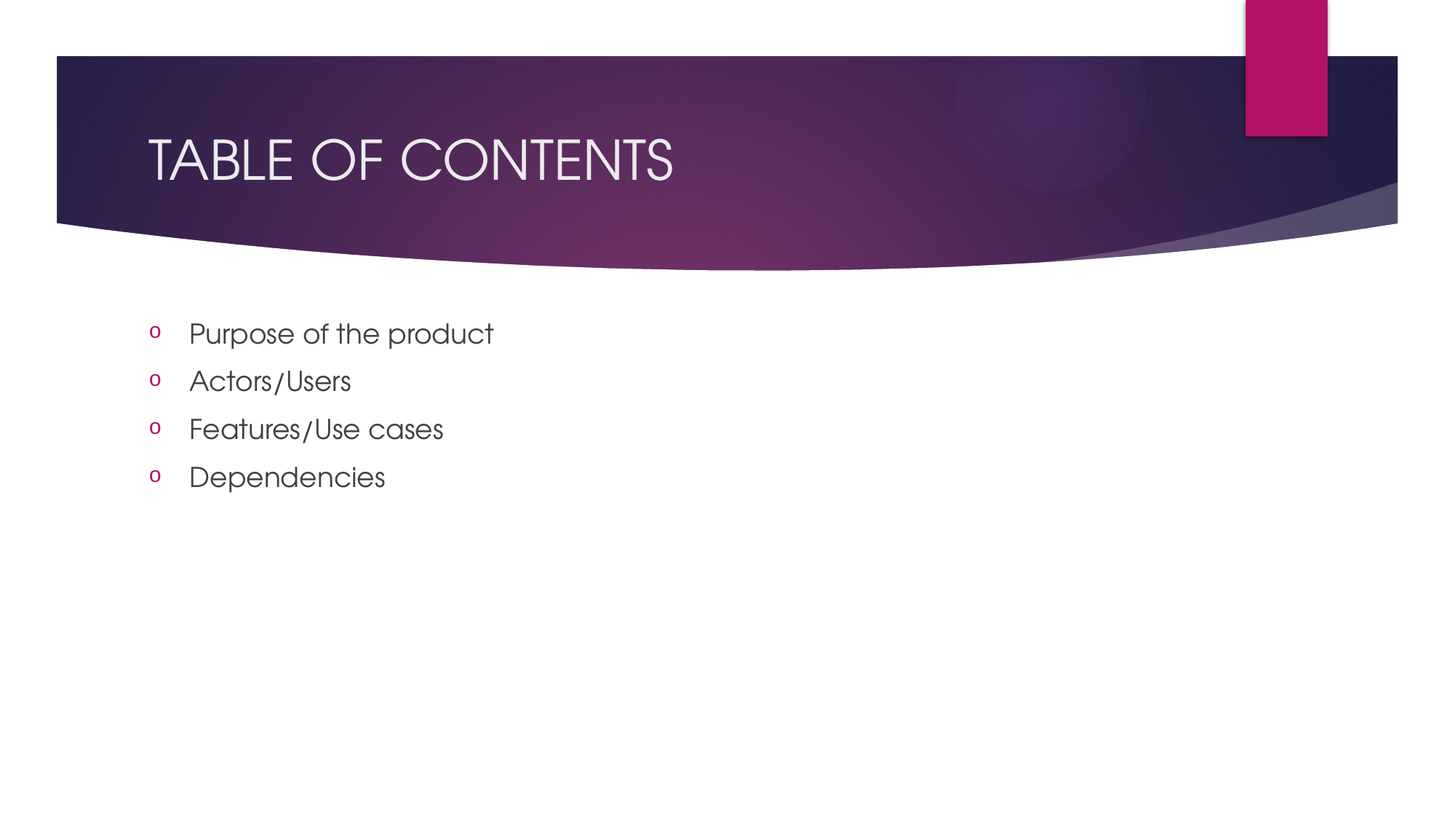

# TABLE OF CONTENTS
Purpose of the product
Actors/Users
Features/Use cases
Dependencies